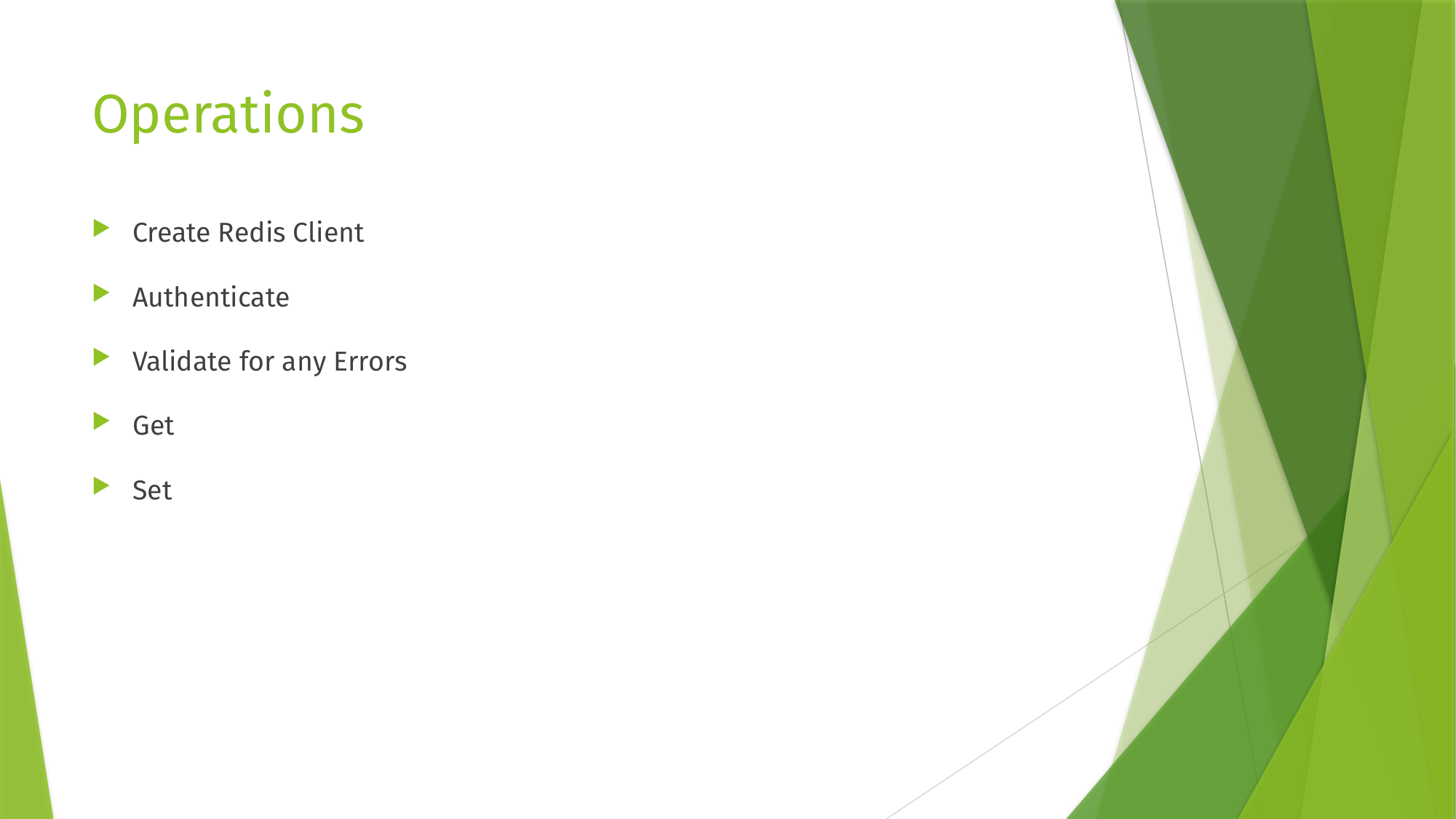

# Operations
Create Redis Client
Authenticate
Validate for any Errors
Get
Set